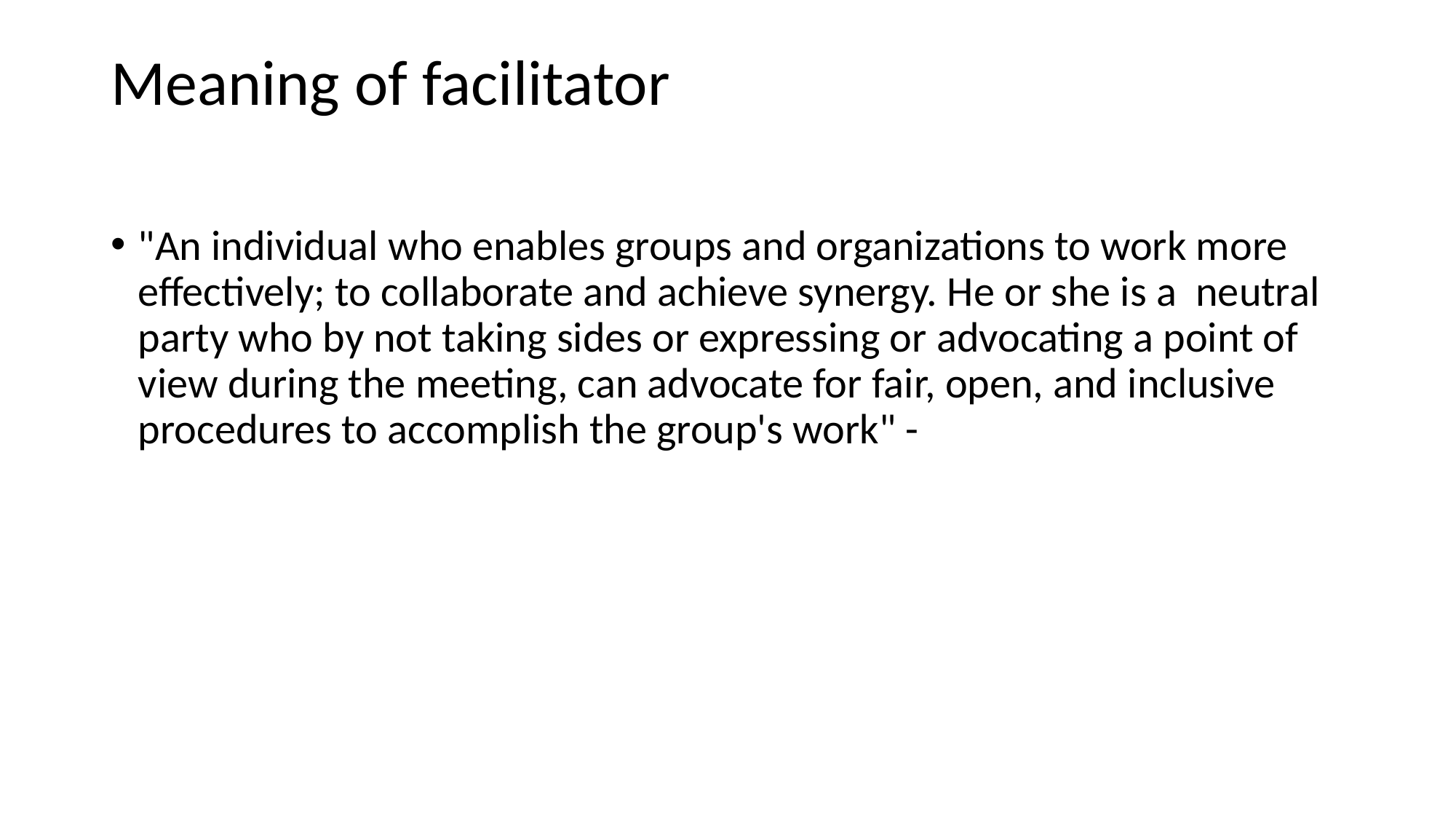

# Meaning of facilitator
"An individual who enables groups and organizations to work more effectively; to collaborate and achieve synergy. He or she is a  neutral party who by not taking sides or expressing or advocating a point of view during the meeting, can advocate for fair, open, and inclusive procedures to accomplish the group's work" -